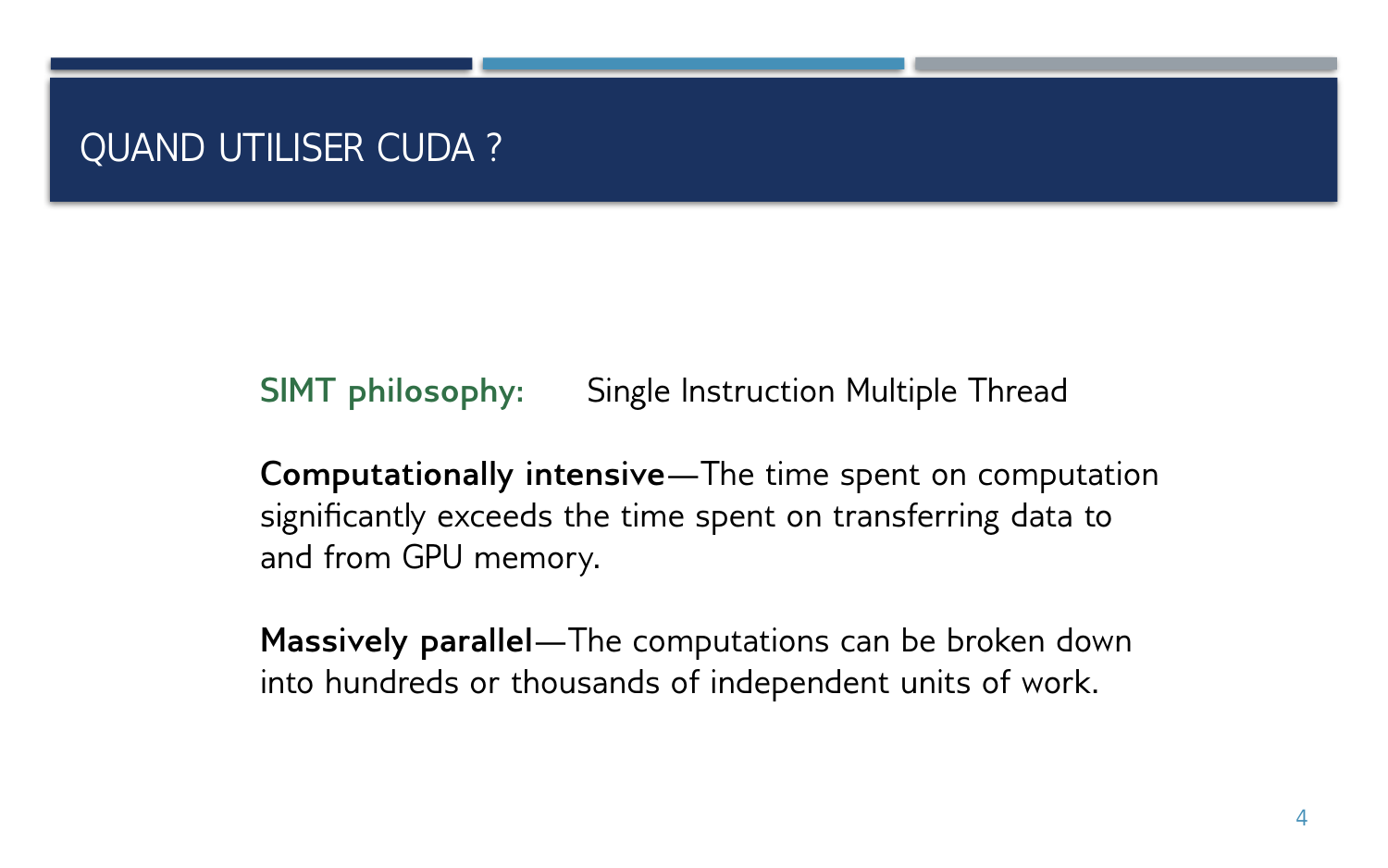

# Quand utiliser CUDA ?

SIMT philosophy:      Single Instruction Multiple Thread

Computationally intensive—The time spent on computation significantly exceeds the time spent on transferring data to and from GPU memory.

Massively parallel—The computations can be broken down into hundreds or thousands of independent units of work.
4